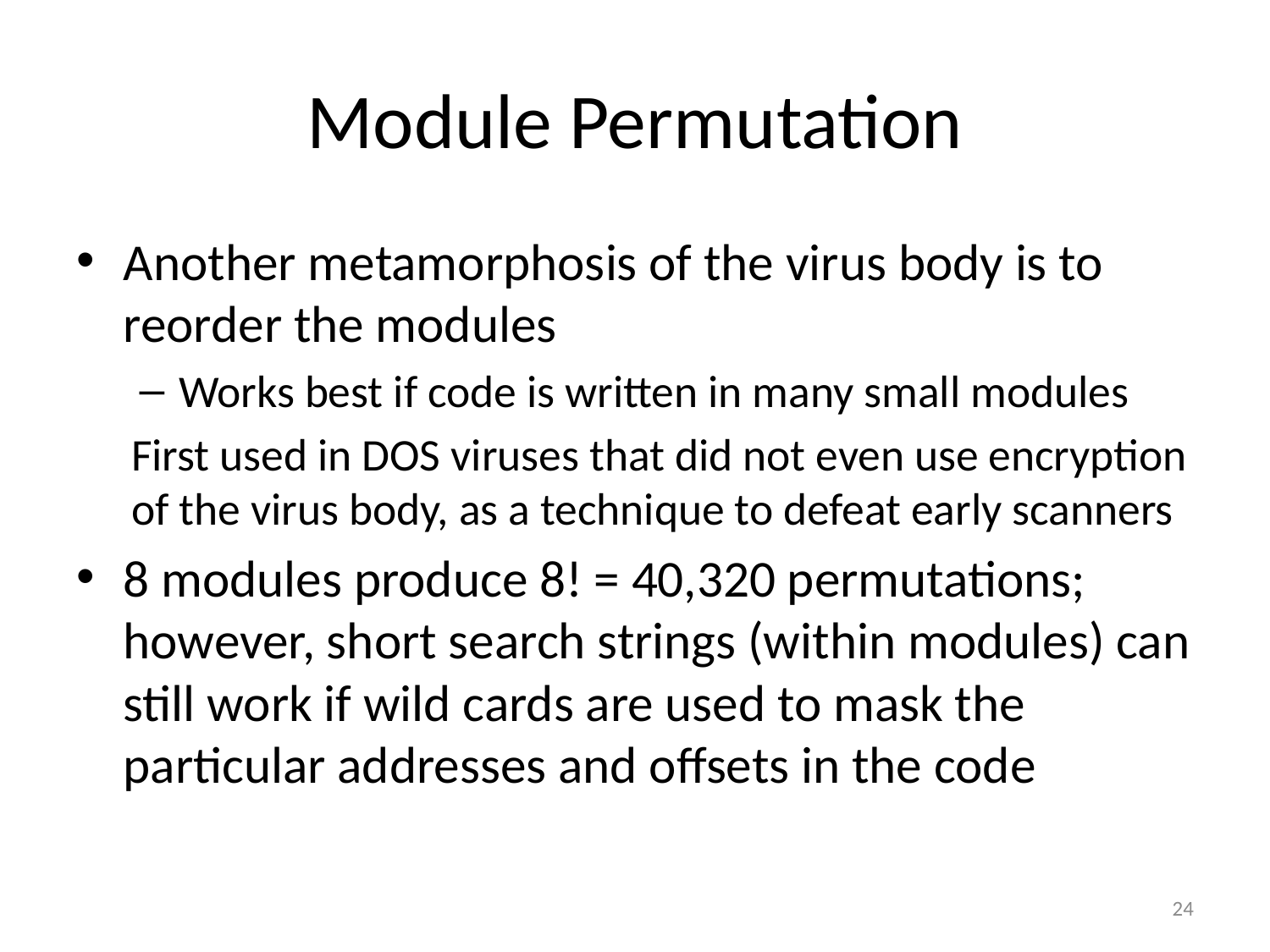

# Module Permutation
Another metamorphosis of the virus body is to reorder the modules
Works best if code is written in many small modules
First used in DOS viruses that did not even use encryption of the virus body, as a technique to defeat early scanners
8 modules produce 8! = 40,320 permutations; however, short search strings (within modules) can still work if wild cards are used to mask the particular addresses and offsets in the code
24